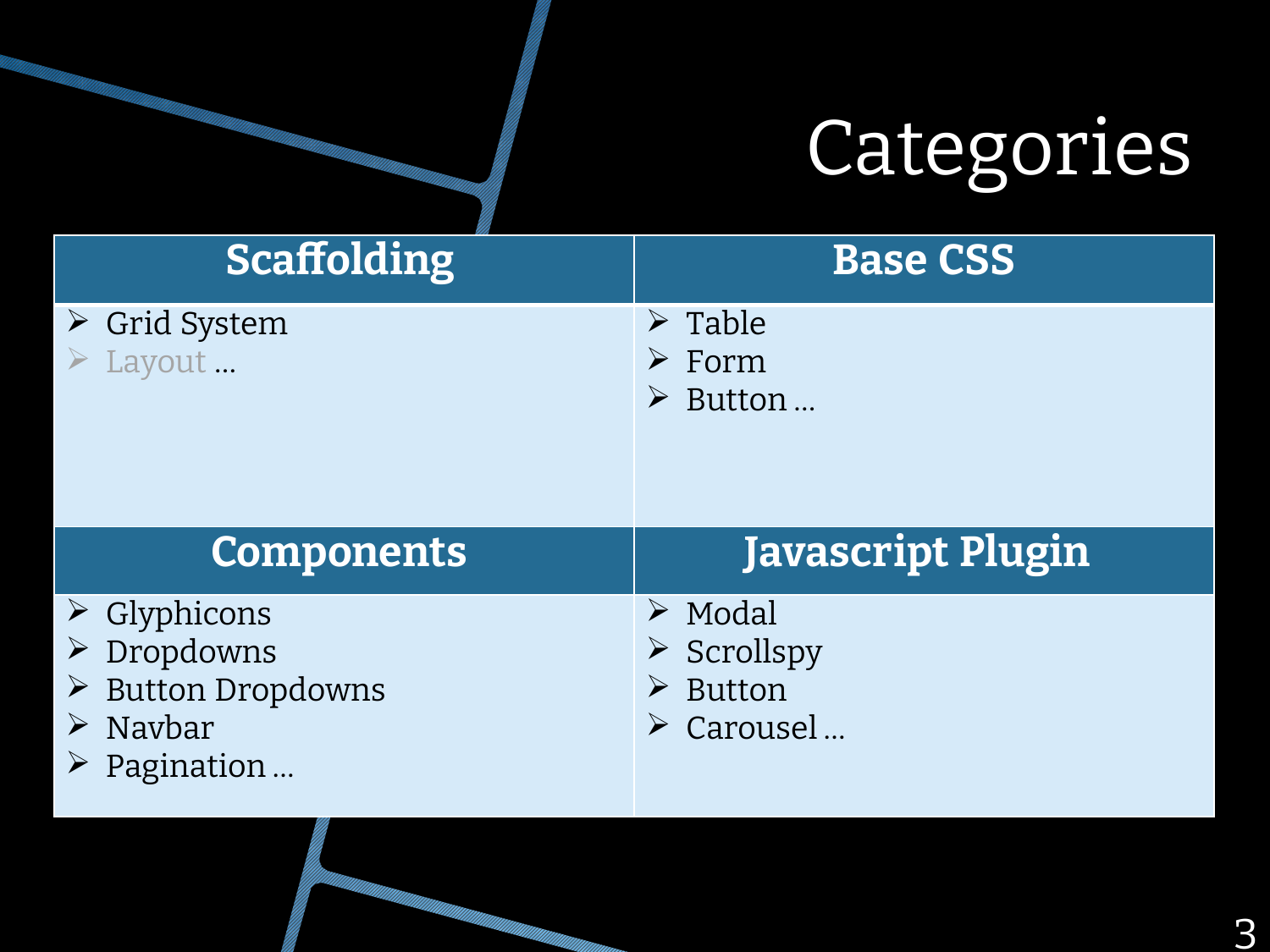

# Categories
| Scaffolding | Base CSS |
| --- | --- |
| Grid System Layout … | Table Form Button … |
| Components | Javascript Plugin |
| Glyphicons Dropdowns Button Dropdowns Navbar Pagination … | Modal Scrollspy Button Carousel … |

3